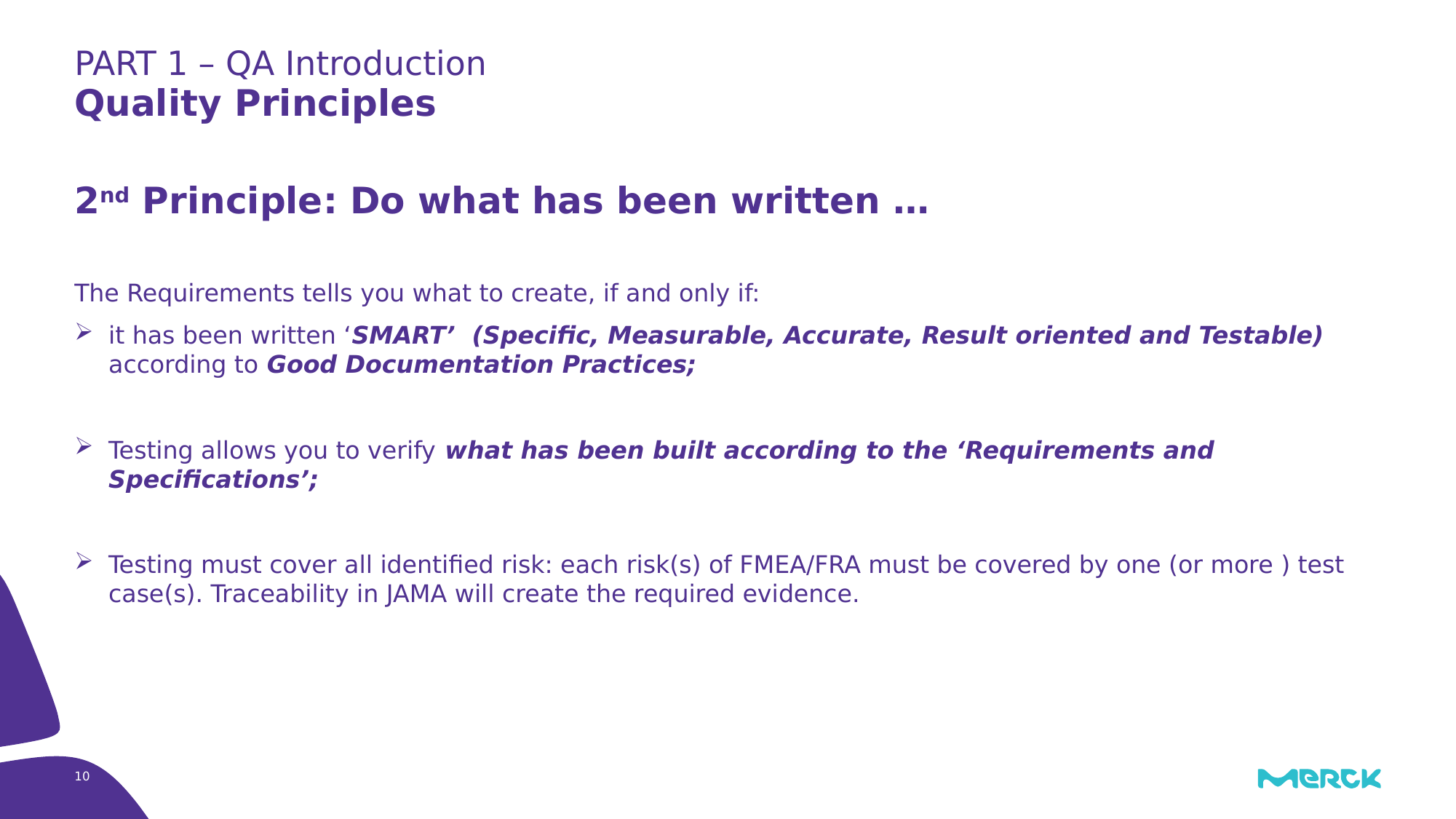

PART 1 – QA Introduction
# Quality Principles
2nd Principle: Do what has been written …

The Requirements tells you what to create, if and only if:
it has been written ‘SMART’  (Specific, Measurable, Accurate, Result oriented and Testable) according to Good Documentation Practices;

Testing allows you to verify what has been built according to the ‘Requirements and Specifications’;

Testing must cover all identified risk: each risk(s) of FMEA/FRA must be covered by one (or more ) test case(s). Traceability in JAMA will create the required evidence.
10